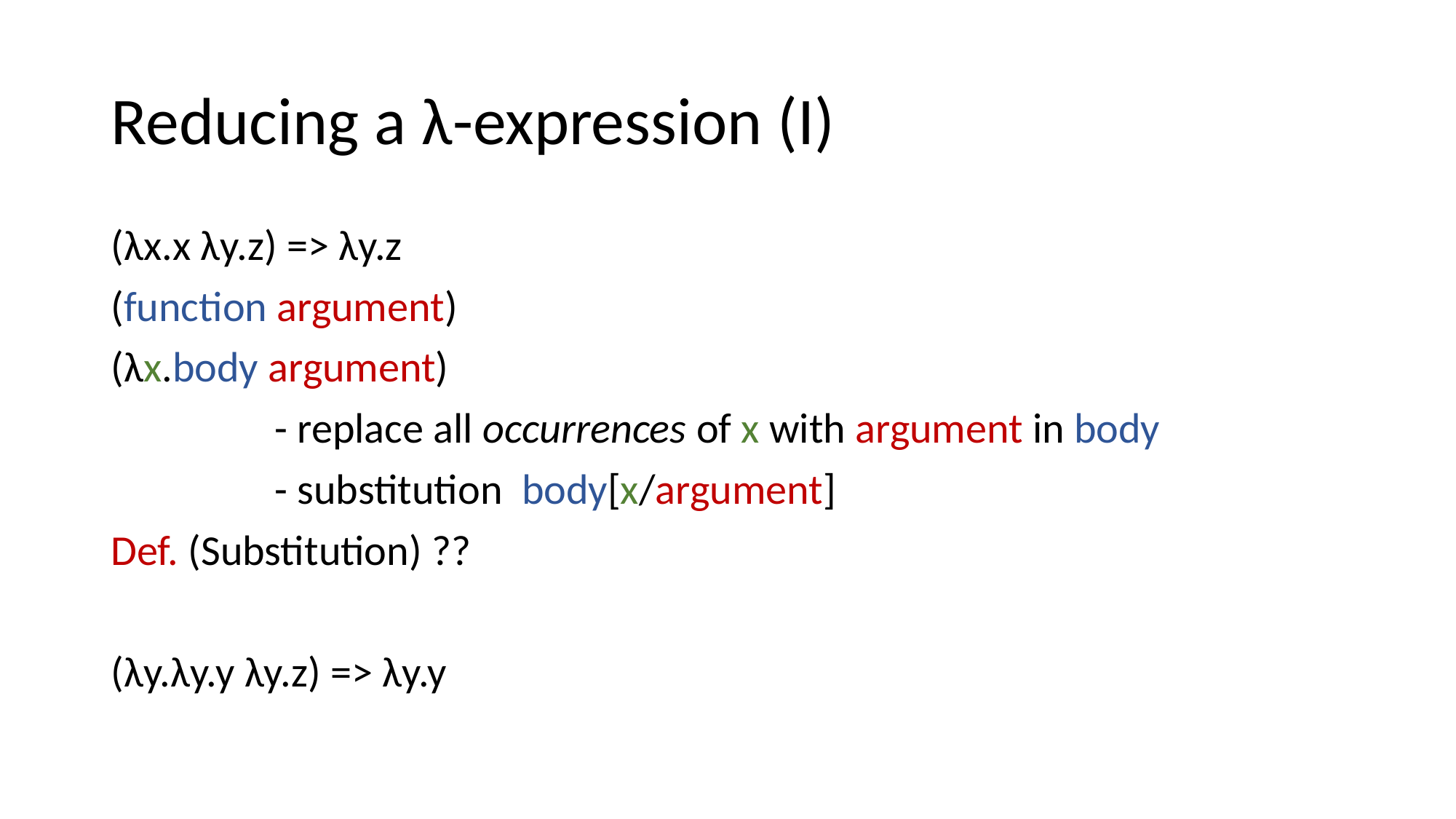

# Reducing a λ-expression (I)
(λx.x λy.z) => λy.z
(function argument)
(λx.body argument)
                 - replace all occurrences of x with argument in body
                 - substitution  body[x/argument]
Def. (Substitution) ??

(λy.λy.y λy.z) => λy.y